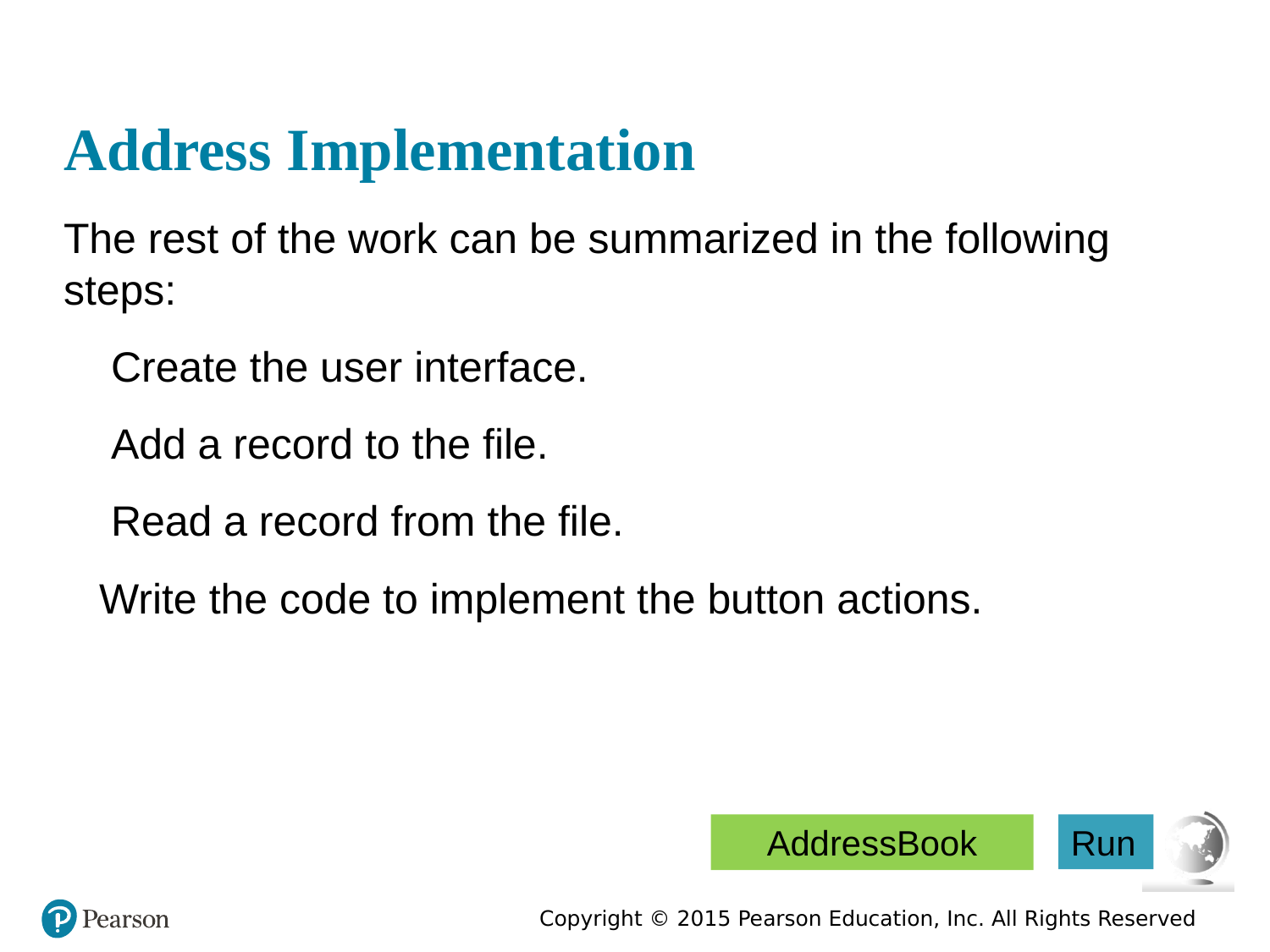

# Address Implementation
The rest of the work can be summarized in the following steps:
    Create the user interface.
    Add a record to the file.
    Read a record from the file.
   Write the code to implement the button actions.
AddressBook
Run